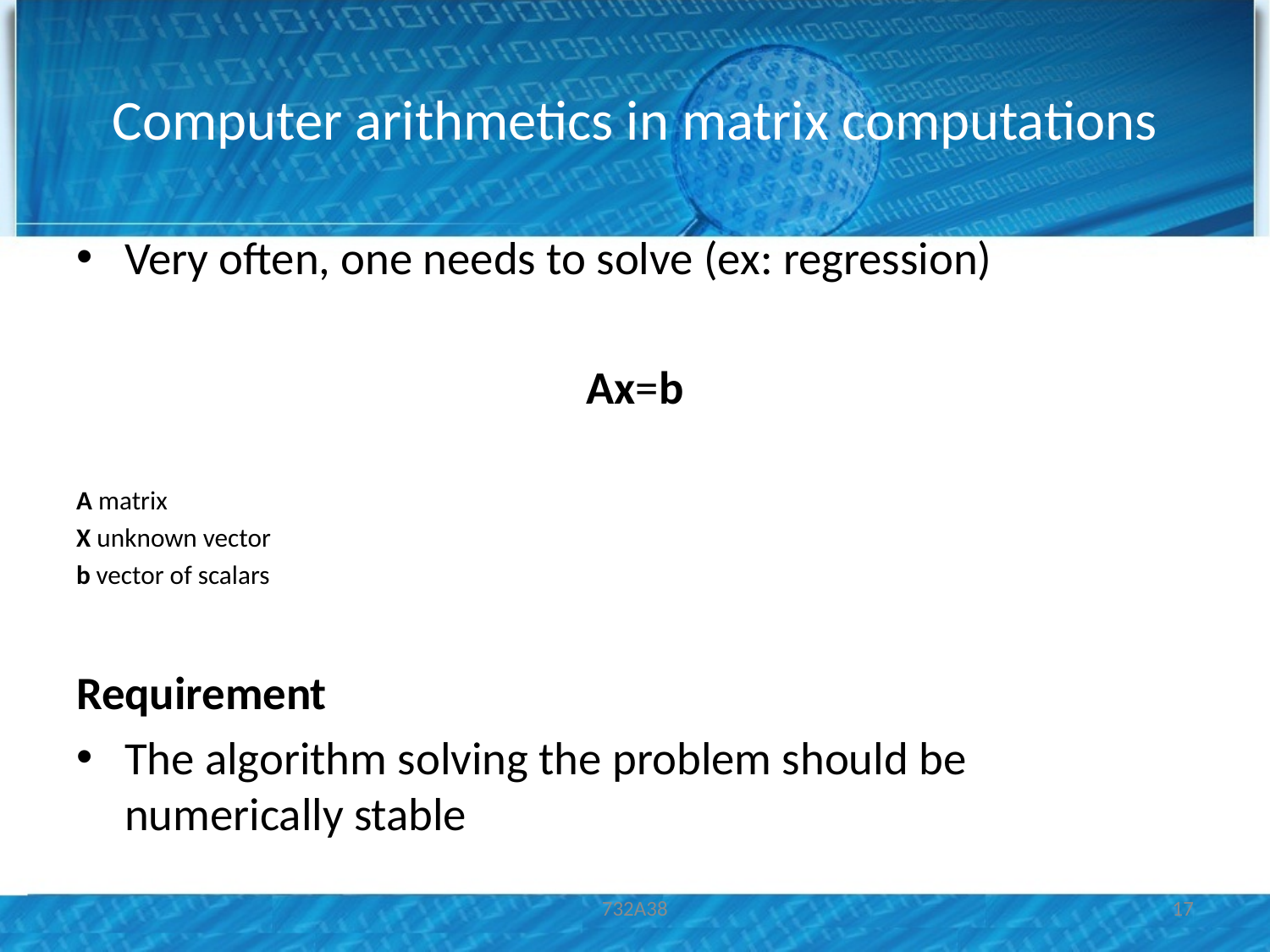

# Computer arithmetics in matrix computations
Very often, one needs to solve (ex: regression)

Ax=b

A matrix
X unknown vector
b vector of scalars

Requirement
The algorithm solving the problem should be numerically stable

732A38
17